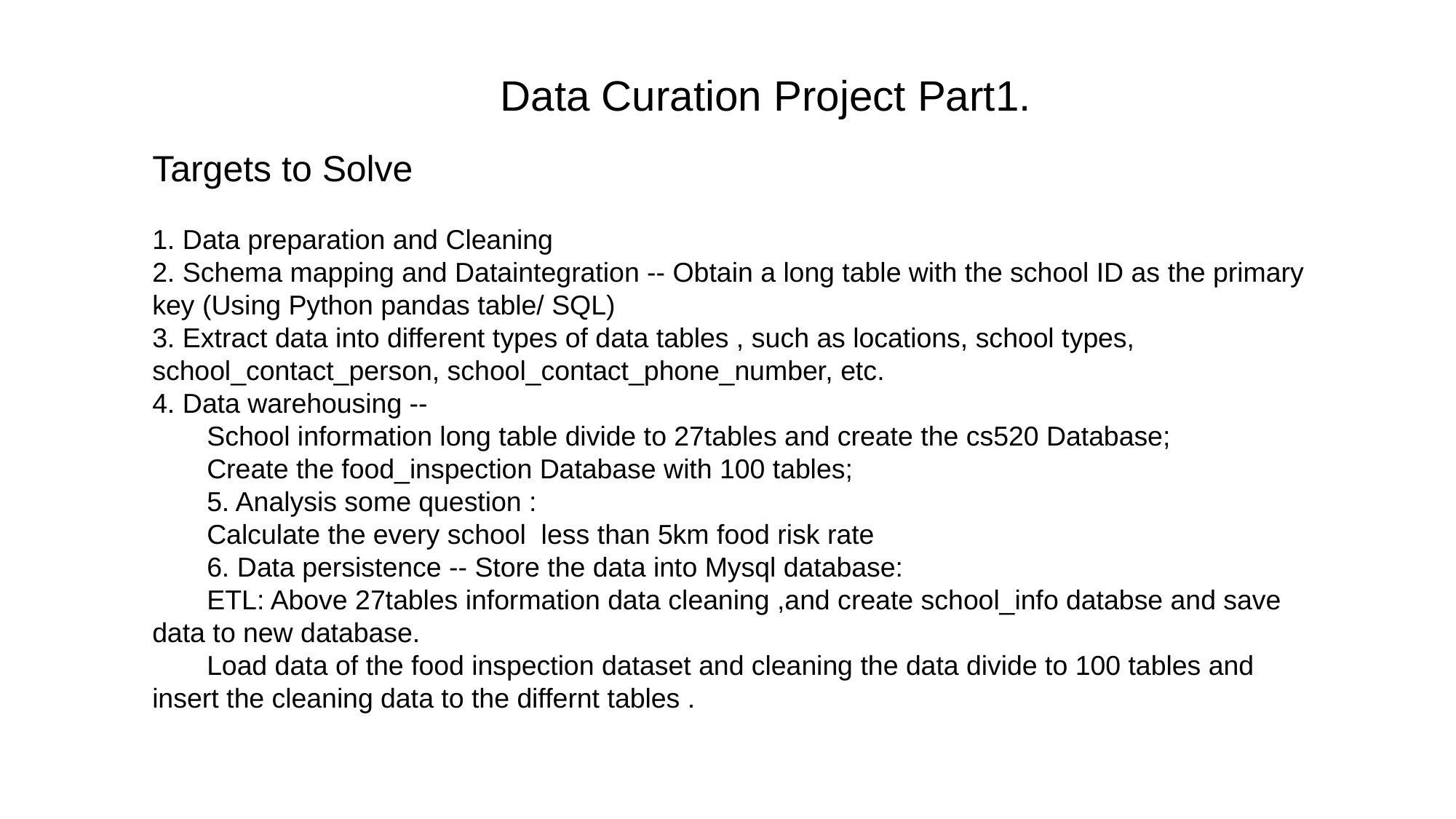

Data Curation Project Part1.

Targets to Solve

1. Data preparation and Cleaning
2. Schema mapping and Dataintegration -- Obtain a long table with the school ID as the primary key (Using Python pandas table/ SQL)
3. Extract data into different types of data tables , such as locations, school types, school_contact_person, school_contact_phone_number, etc.
4. Data warehousing --
School information long table divide to 27tables and create the cs520 Database;
Create the food_inspection Database with 100 tables;
5. Analysis some question :
Calculate the every school  less than 5km food risk rate
6. Data persistence -- Store the data into Mysql database:
ETL: Above 27tables information data cleaning ,and create school_info databse and save data to new database.
Load data of the food inspection dataset and cleaning the data divide to 100 tables and insert the cleaning data to the differnt tables .